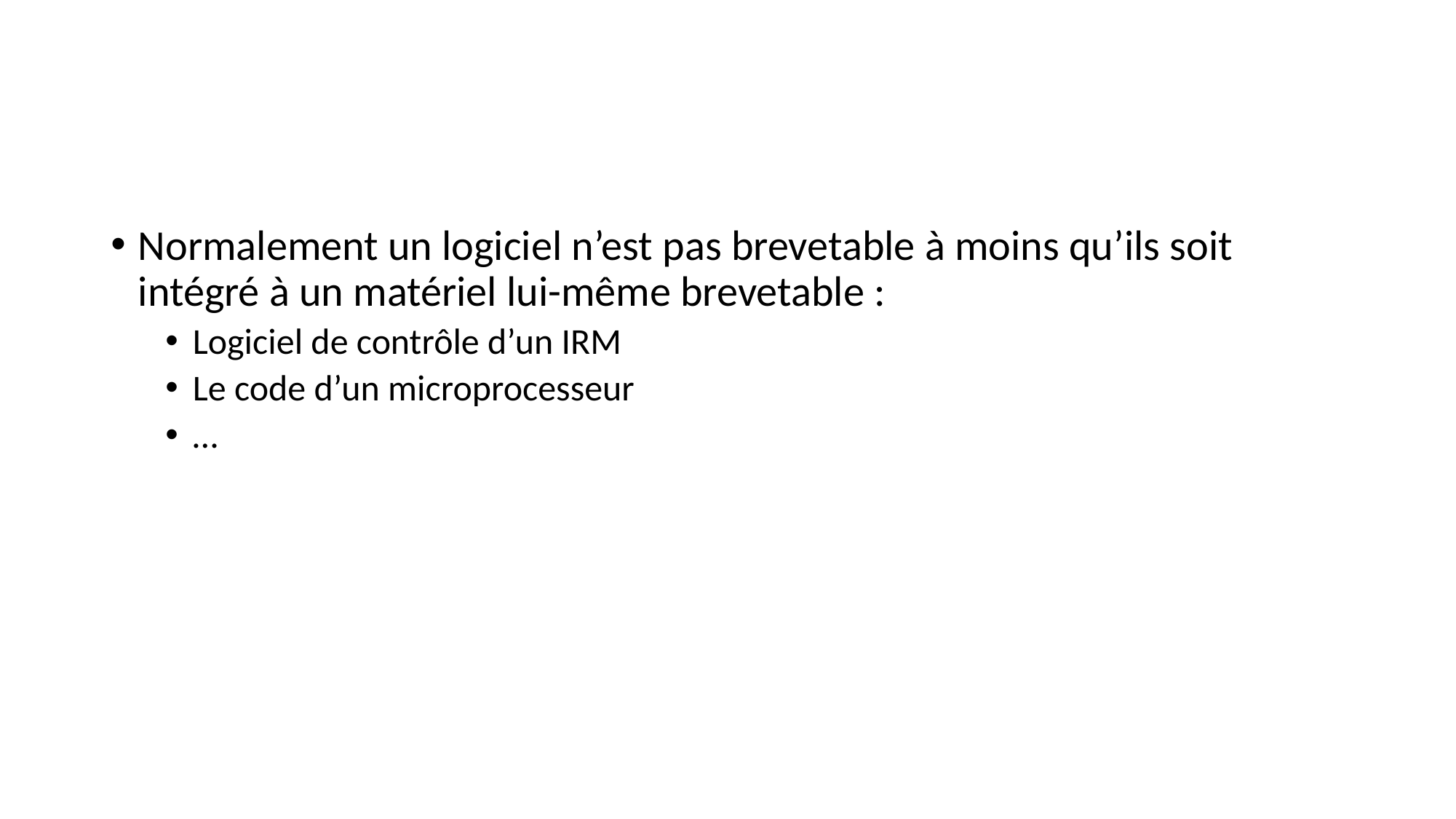

#
Normalement un logiciel n’est pas brevetable à moins qu’ils soit intégré à un matériel lui-même brevetable :
Logiciel de contrôle d’un IRM
Le code d’un microprocesseur
…